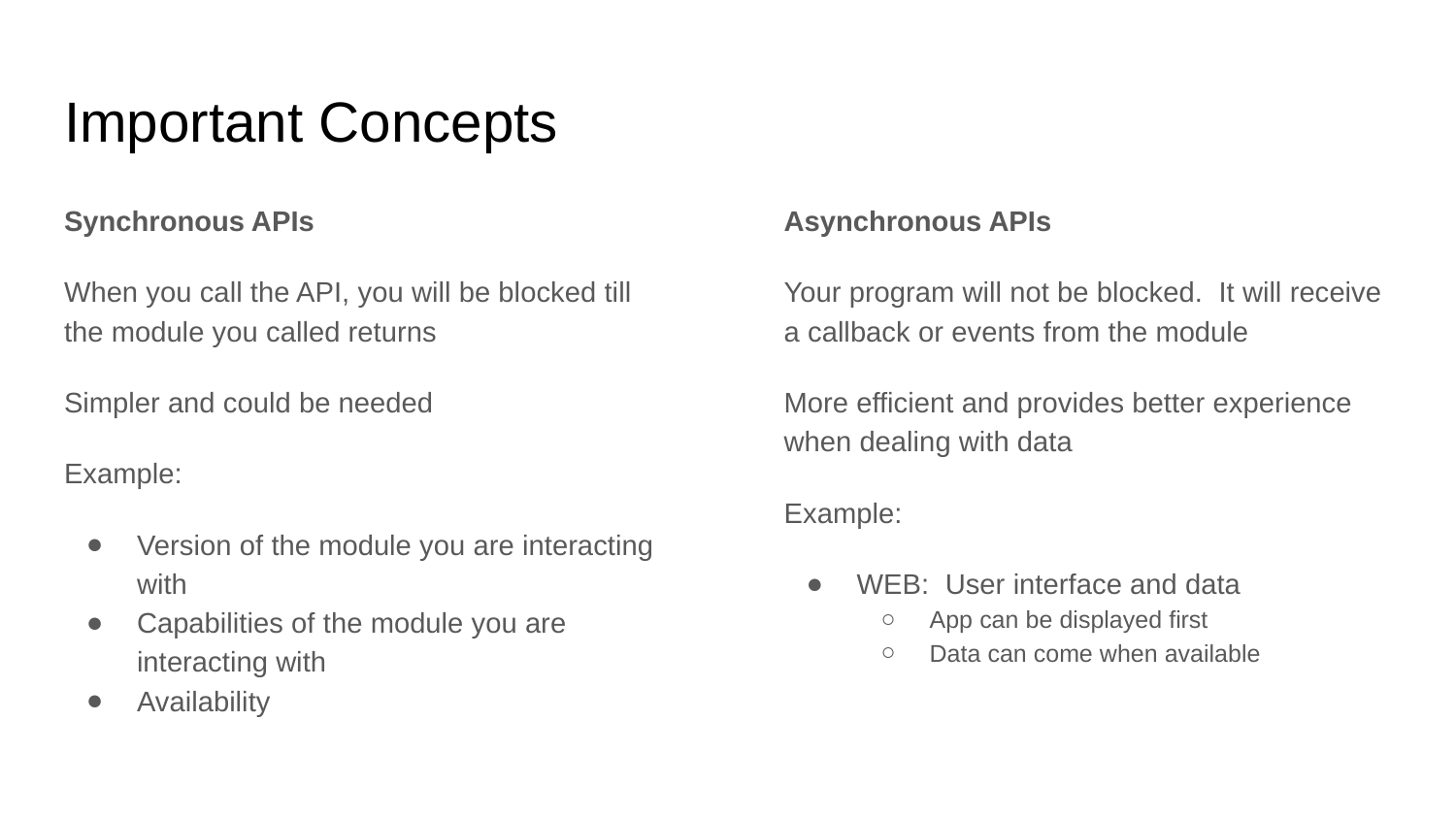

# Important Concepts
Synchronous APIs
When you call the API, you will be blocked till the module you called returns
Simpler and could be needed
Example:
Version of the module you are interacting with
Capabilities of the module you are interacting with
Availability
Asynchronous APIs
Your program will not be blocked.  It will receive a callback or events from the module
More efficient and provides better experience when dealing with data
Example:
WEB:  User interface and data
App can be displayed first
Data can come when available